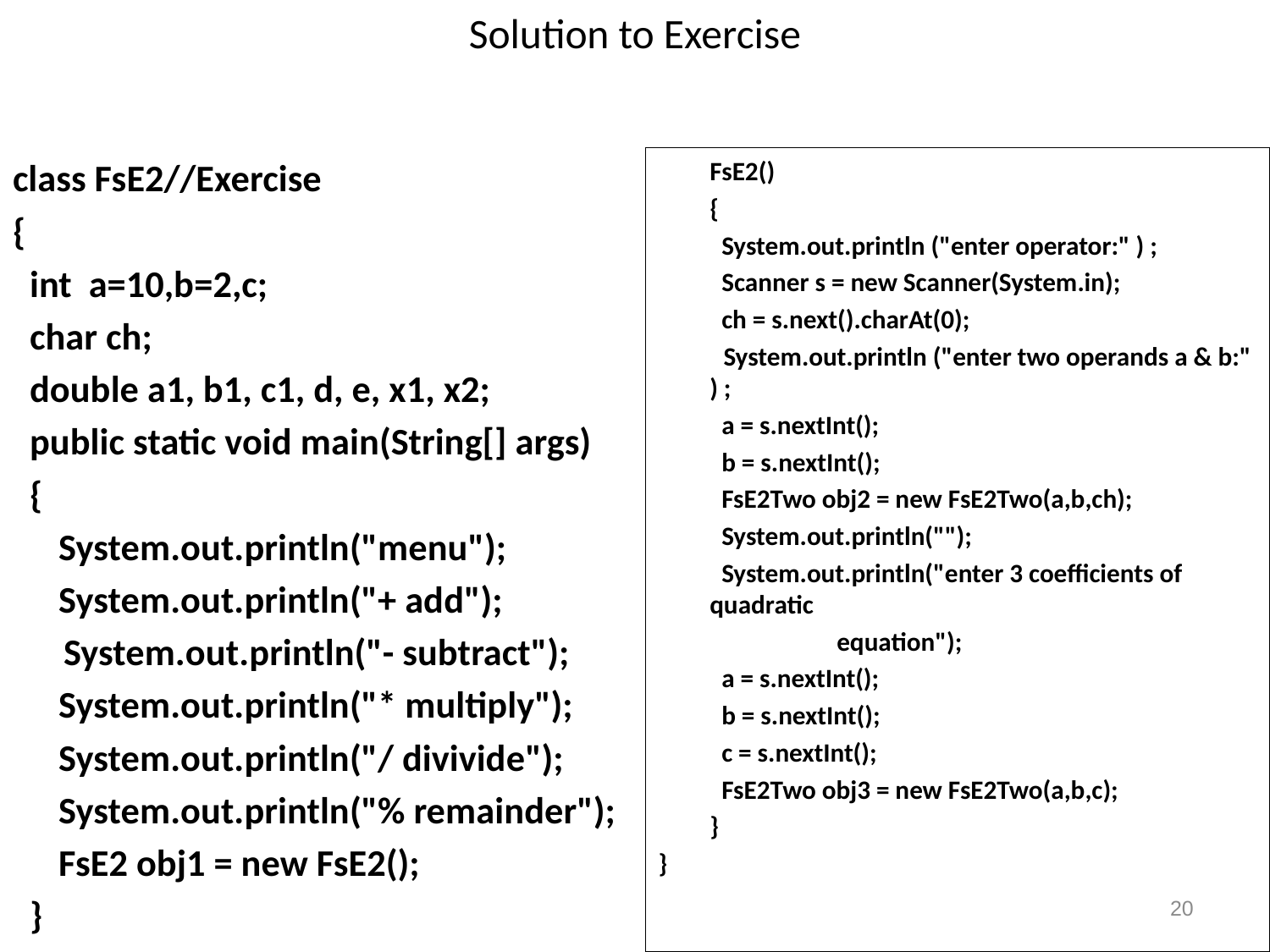

# Solution to Exercise
class FsE2//Exercise
{
  int  a=10,b=2,c;
  char ch;
  double a1, b1, c1, d, e, x1, x2;
  public static void main(String[] args)
  {
	System.out.println("menu");
	System.out.println("+ add");
      System.out.println("- subtract");
	System.out.println("* multiply");
	System.out.println("/ divivide");
	System.out.println("% remainder");
	FsE2 obj1 = new FsE2();
  }

	FsE2()
	{
	  System.out.println ("enter operator:" ) ;
	  Scanner s = new Scanner(System.in);
	  ch = s.next().charAt(0);
           System.out.println ("enter two operands a & b:" ) ;
	  a = s.nextInt();
	  b = s.nextInt();
	  FsE2Two obj2 = new FsE2Two(a,b,ch);
	  System.out.println("");
	  System.out.println("enter 3 coefficients of quadratic
  		equation");
	  a = s.nextInt();
	  b = s.nextInt();
	  c = s.nextInt();
	  FsE2Two obj3 = new FsE2Two(a,b,c);
	}
}

20